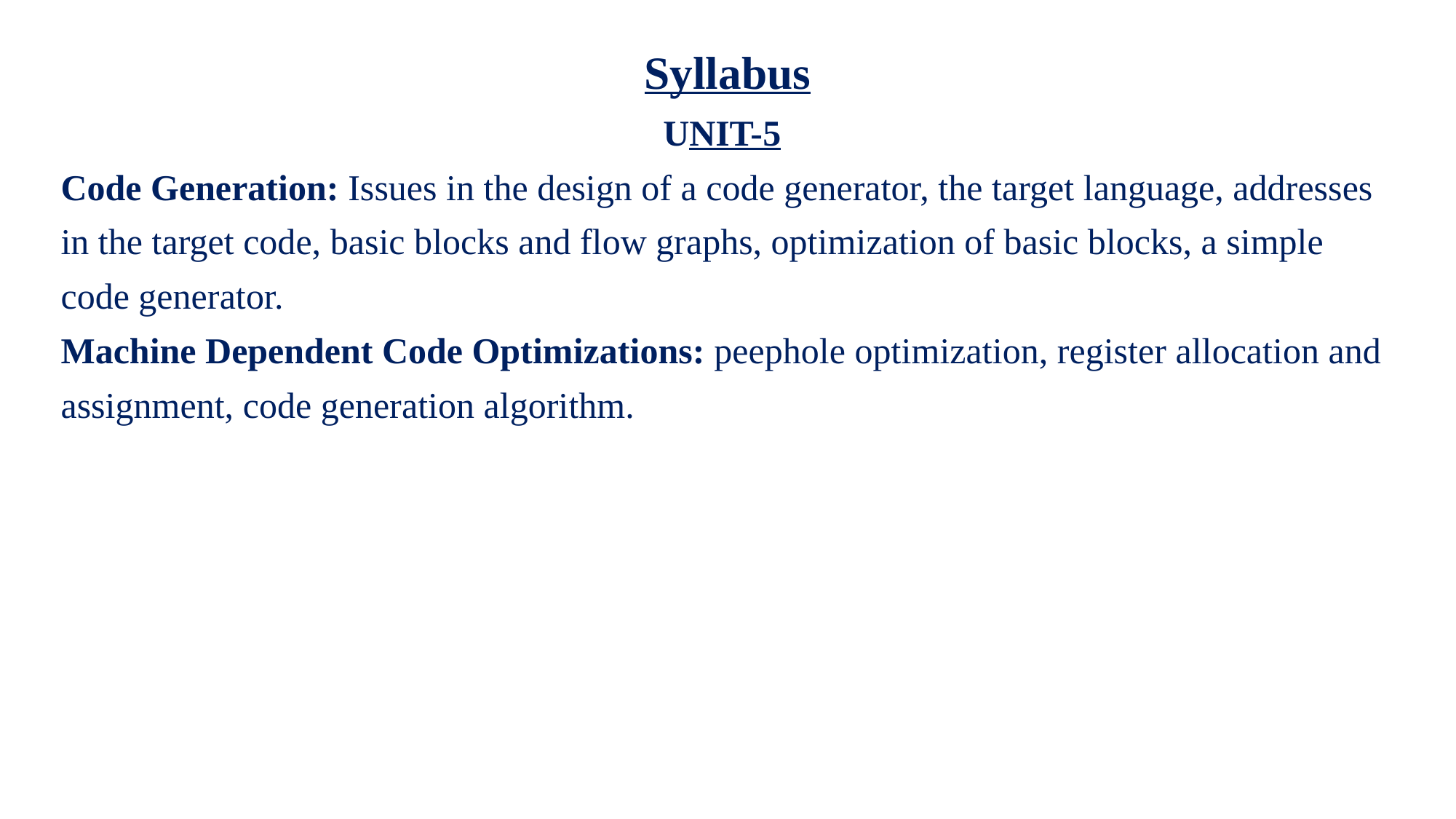

# Syllabus
UNIT-5
Code Generation: Issues in the design of a code generator, the target language, addresses
in the target code, basic blocks and flow graphs, optimization of basic blocks, a simple
code generator.
Machine Dependent Code Optimizations: peephole optimization, register allocation and
assignment, code generation algorithm.